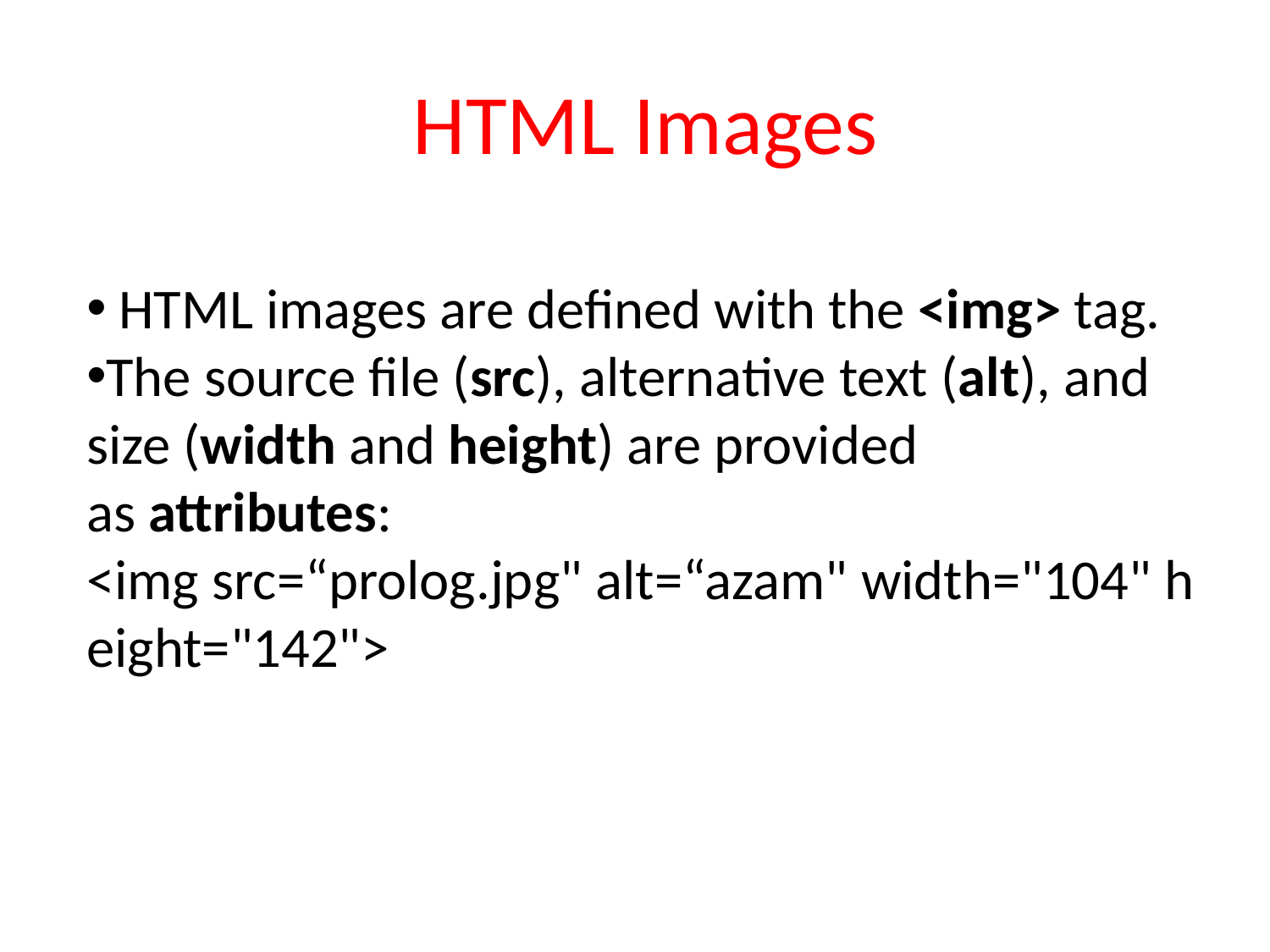

HTML Images

 HTML images are defined with the <img> tag.
The source file (src), alternative text (alt), and size (width and height) are provided as attributes:
<img src=“prolog.jpg" alt=“azam" width="104" height="142">